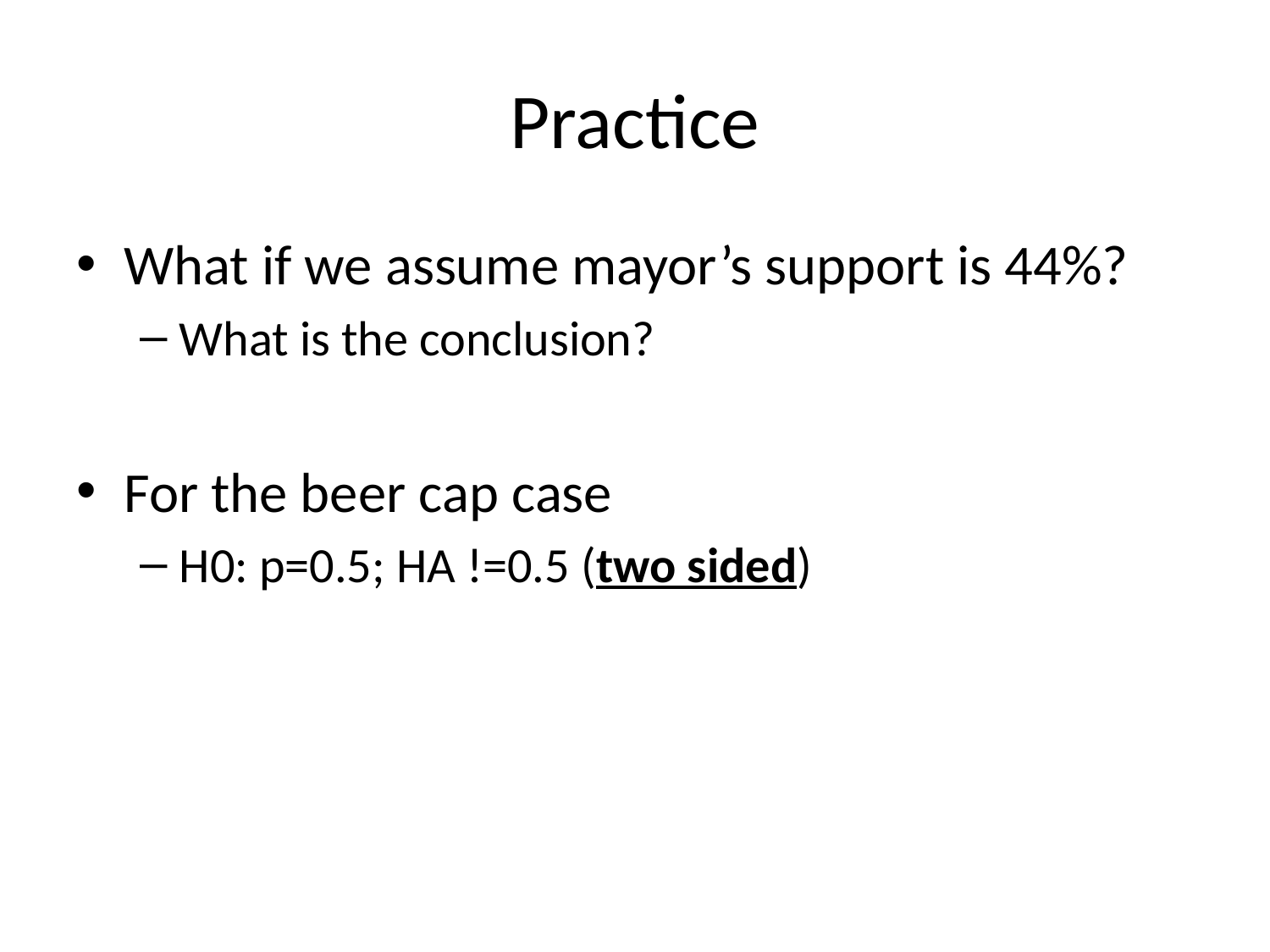

# Practice
What if we assume mayor’s support is 44%?
What is the conclusion?

For the beer cap case
H0: p=0.5; HA !=0.5 (two sided)